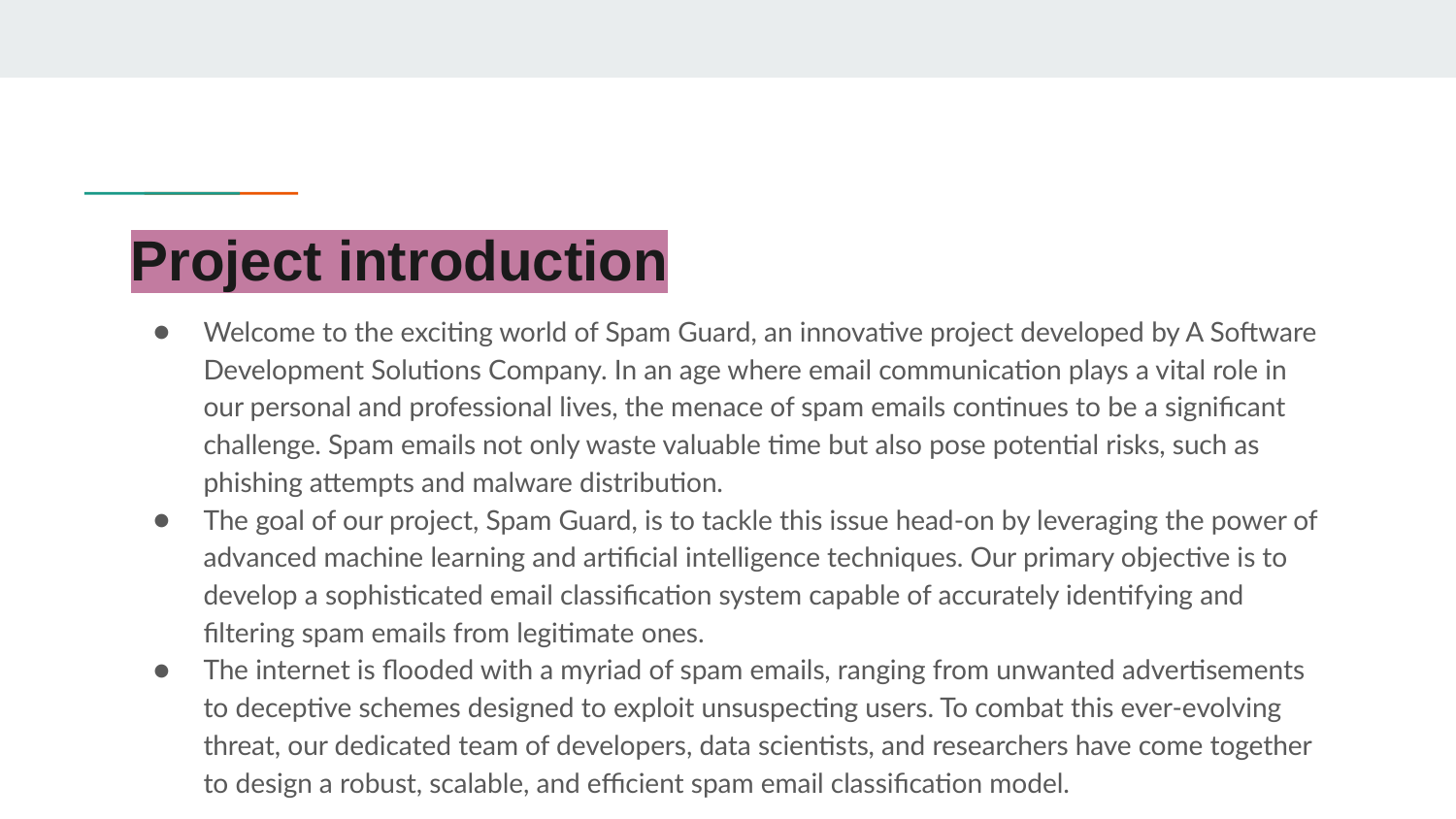

# Project introduction
Welcome to the exciting world of Spam Guard, an innovative project developed by A Software Development Solutions Company. In an age where email communication plays a vital role in our personal and professional lives, the menace of spam emails continues to be a significant challenge. Spam emails not only waste valuable time but also pose potential risks, such as phishing attempts and malware distribution.
The goal of our project, Spam Guard, is to tackle this issue head-on by leveraging the power of advanced machine learning and artificial intelligence techniques. Our primary objective is to develop a sophisticated email classification system capable of accurately identifying and filtering spam emails from legitimate ones.
The internet is flooded with a myriad of spam emails, ranging from unwanted advertisements to deceptive schemes designed to exploit unsuspecting users. To combat this ever-evolving threat, our dedicated team of developers, data scientists, and researchers have come together to design a robust, scalable, and efficient spam email classification model.